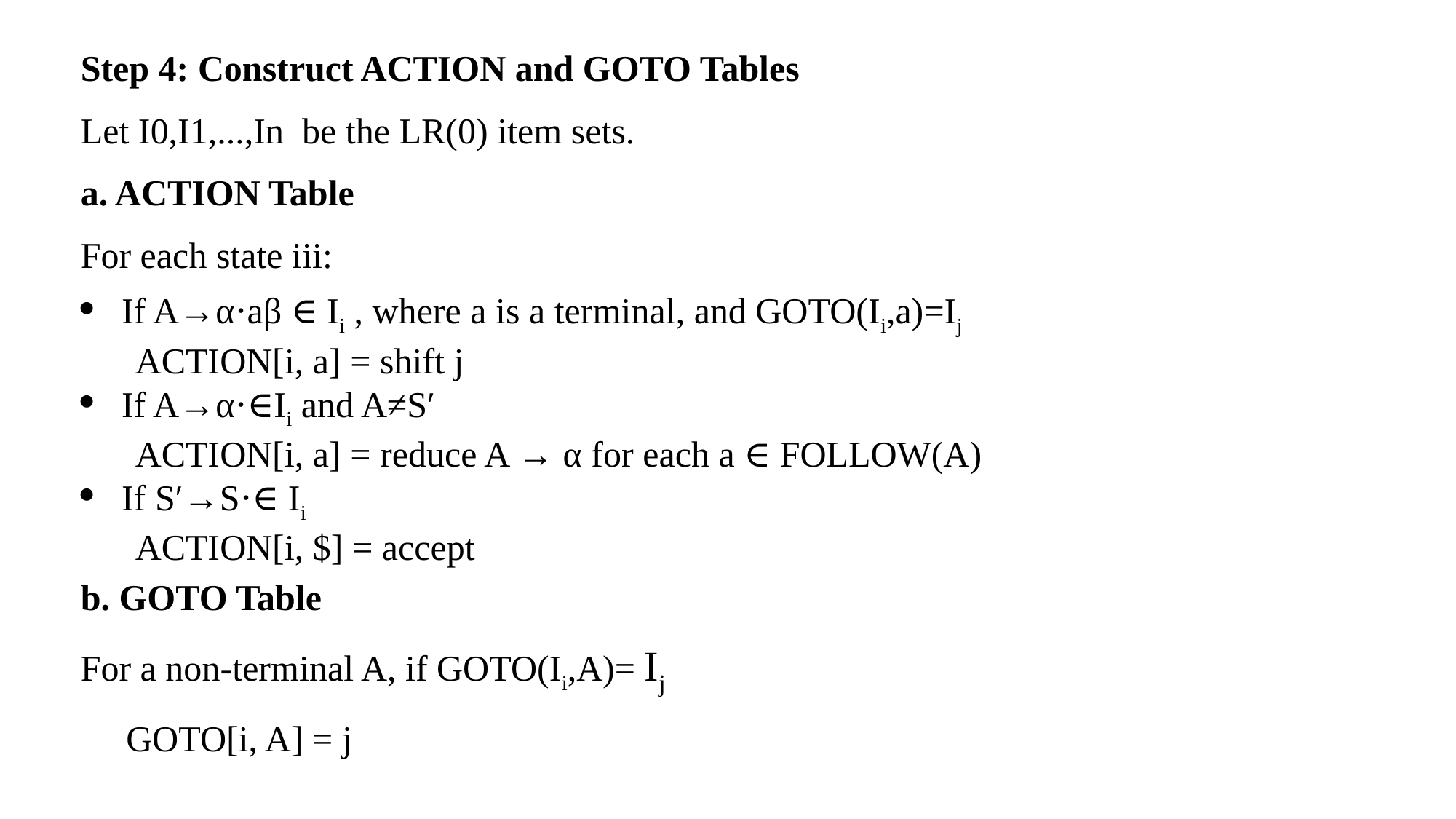

Step 4: Construct ACTION and GOTO Tables
Let I0,I1,...,In ​ be the LR(0) item sets.
a. ACTION Table
For each state iii:
If A→α⋅aβ ∈ Ii ​, where a is a terminal, and GOTO(Ii,a)=Ij
ACTION[i, a] = shift j
If A→α⋅∈Ii and A≠S′
ACTION[i, a] = reduce A → α for each a ∈ FOLLOW(A)
If S′→S⋅∈ Ii
ACTION[i, $] = accept
b. GOTO Table
For a non-terminal A, if GOTO(Ii,A)= Ij
     GOTO[i, A] = j